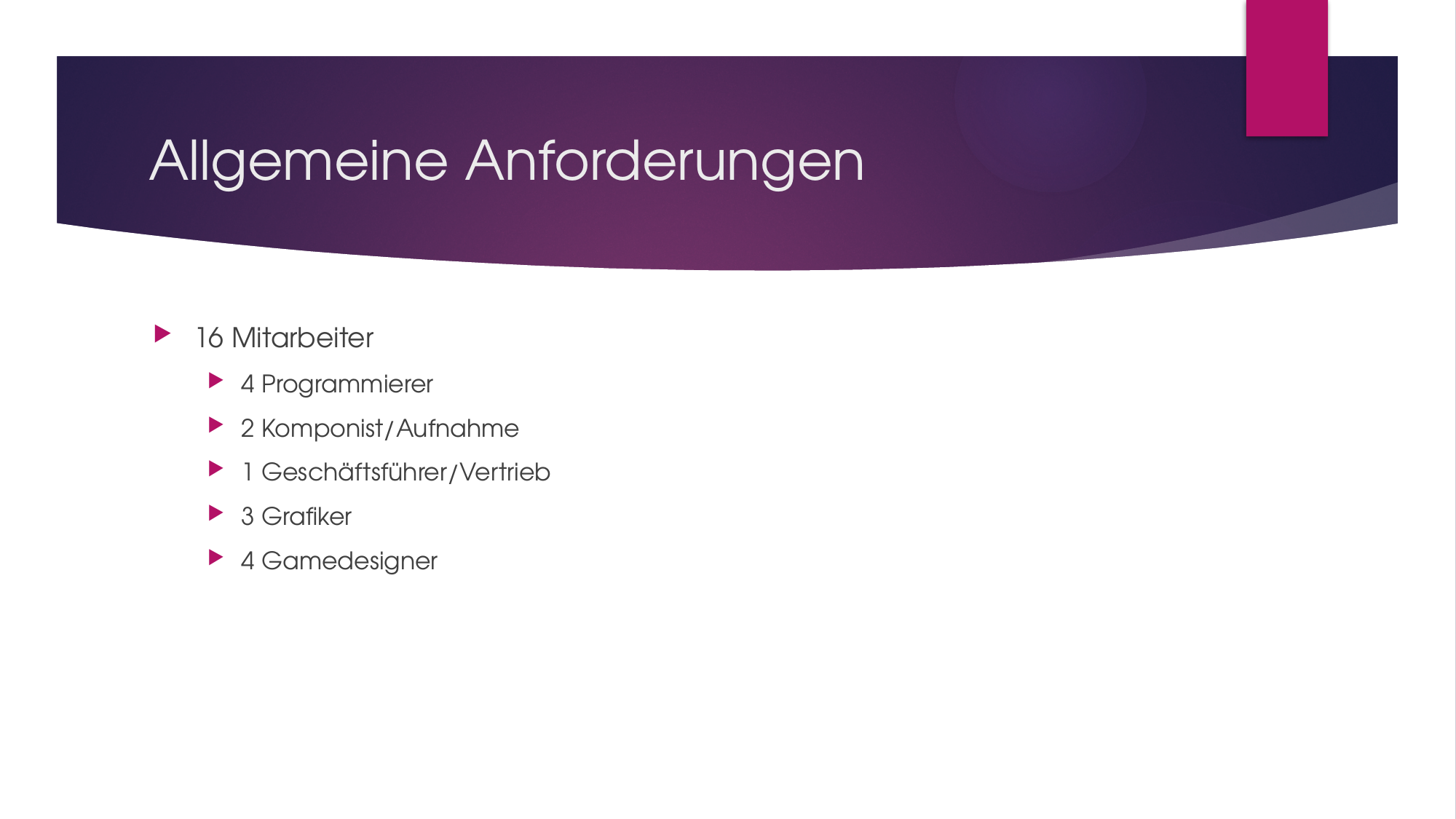

# Allgemeine Anforderungen
16 Mitarbeiter
4 Programmierer
2 Komponist/Aufnahme
1 Geschäftsführer/Vertrieb
3 Grafiker
4 Gamedesigner